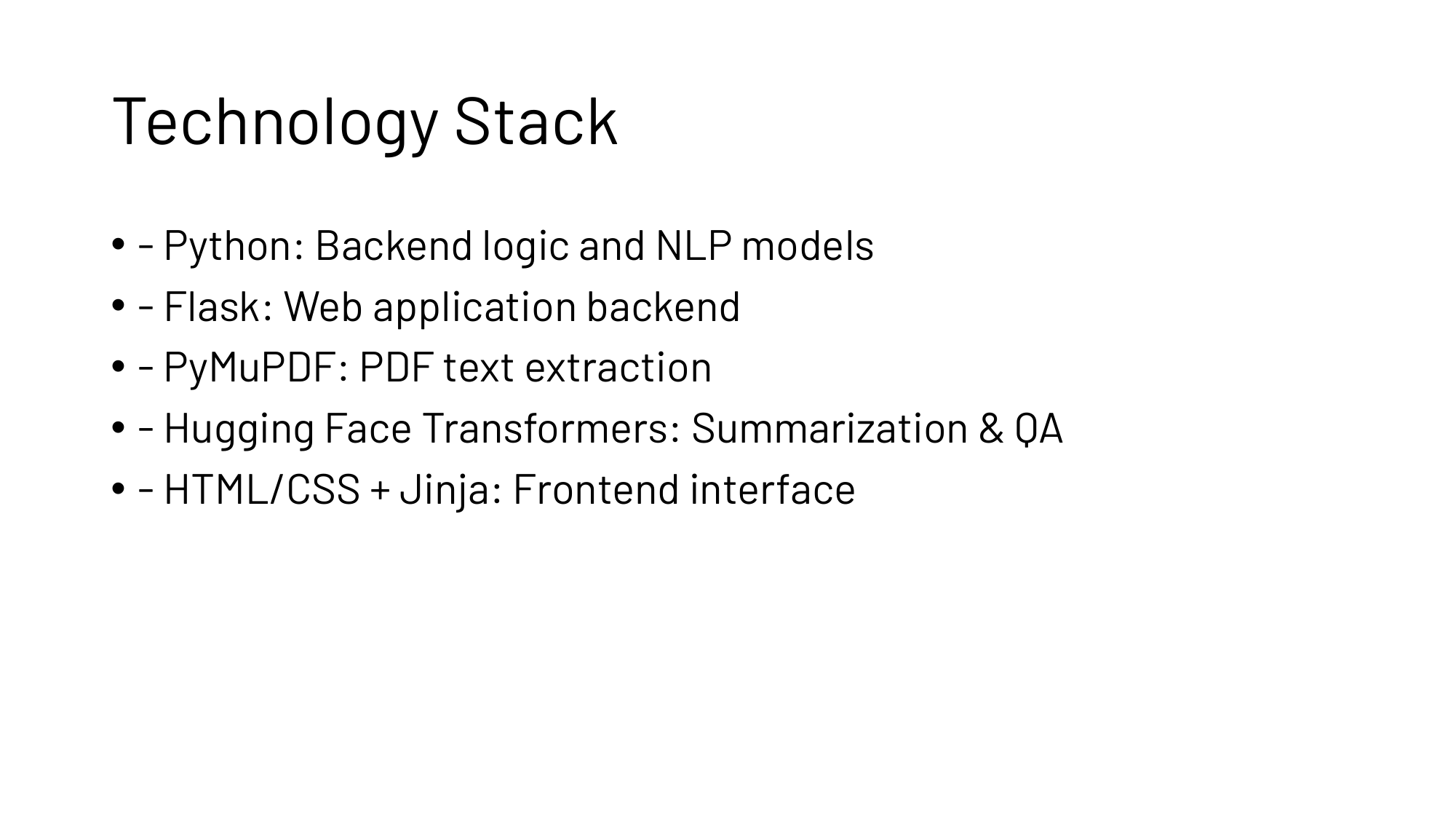

# Technology Stack
- Python: Backend logic and NLP models
- Flask: Web application backend
- PyMuPDF: PDF text extraction
- Hugging Face Transformers: Summarization & QA
- HTML/CSS + Jinja: Frontend interface